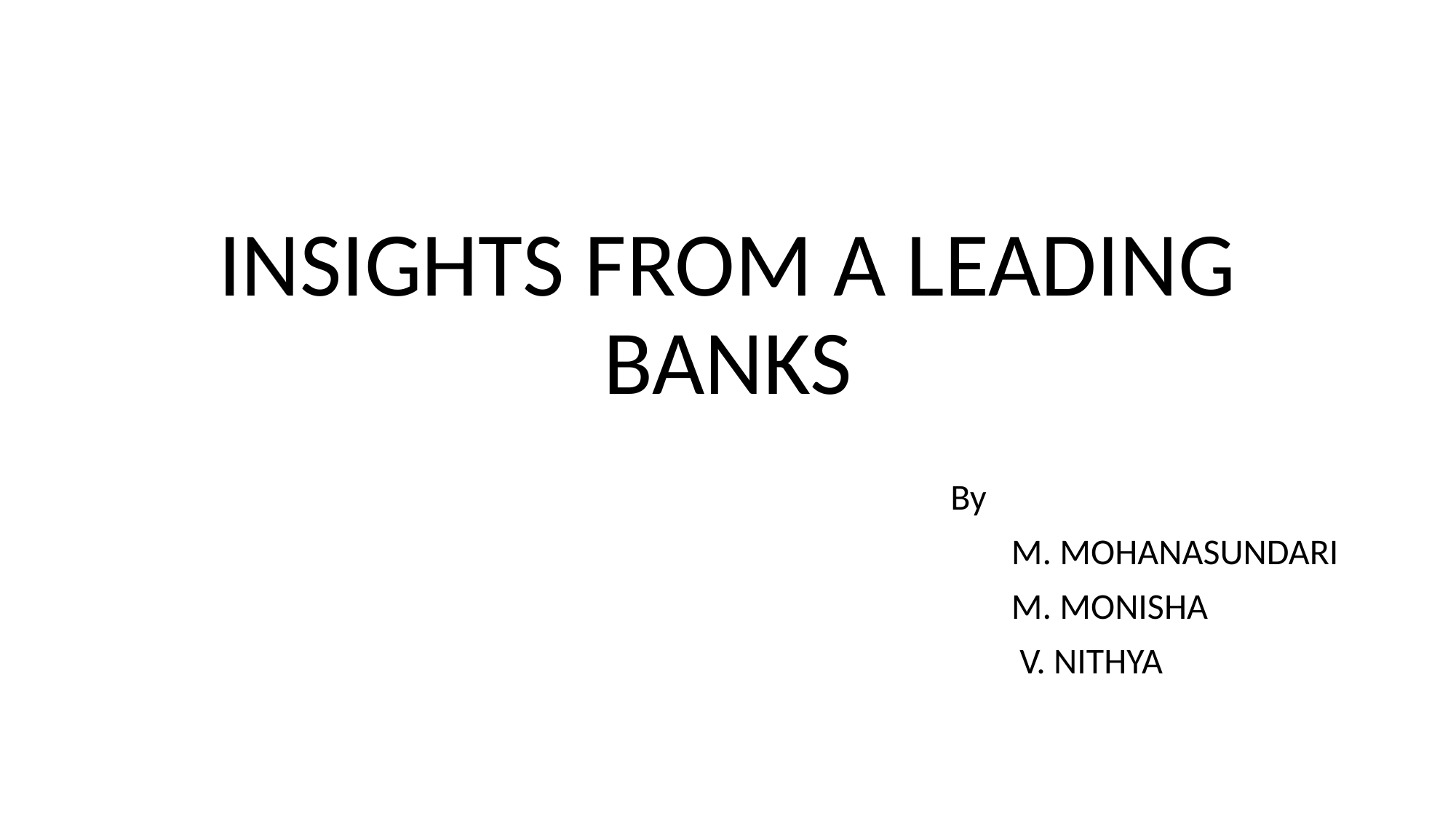

# INSIGHTS FROM A LEADING BANKS
By
				M. MOHANASUNDARI
				M. MONISHA
				 V. NITHYA